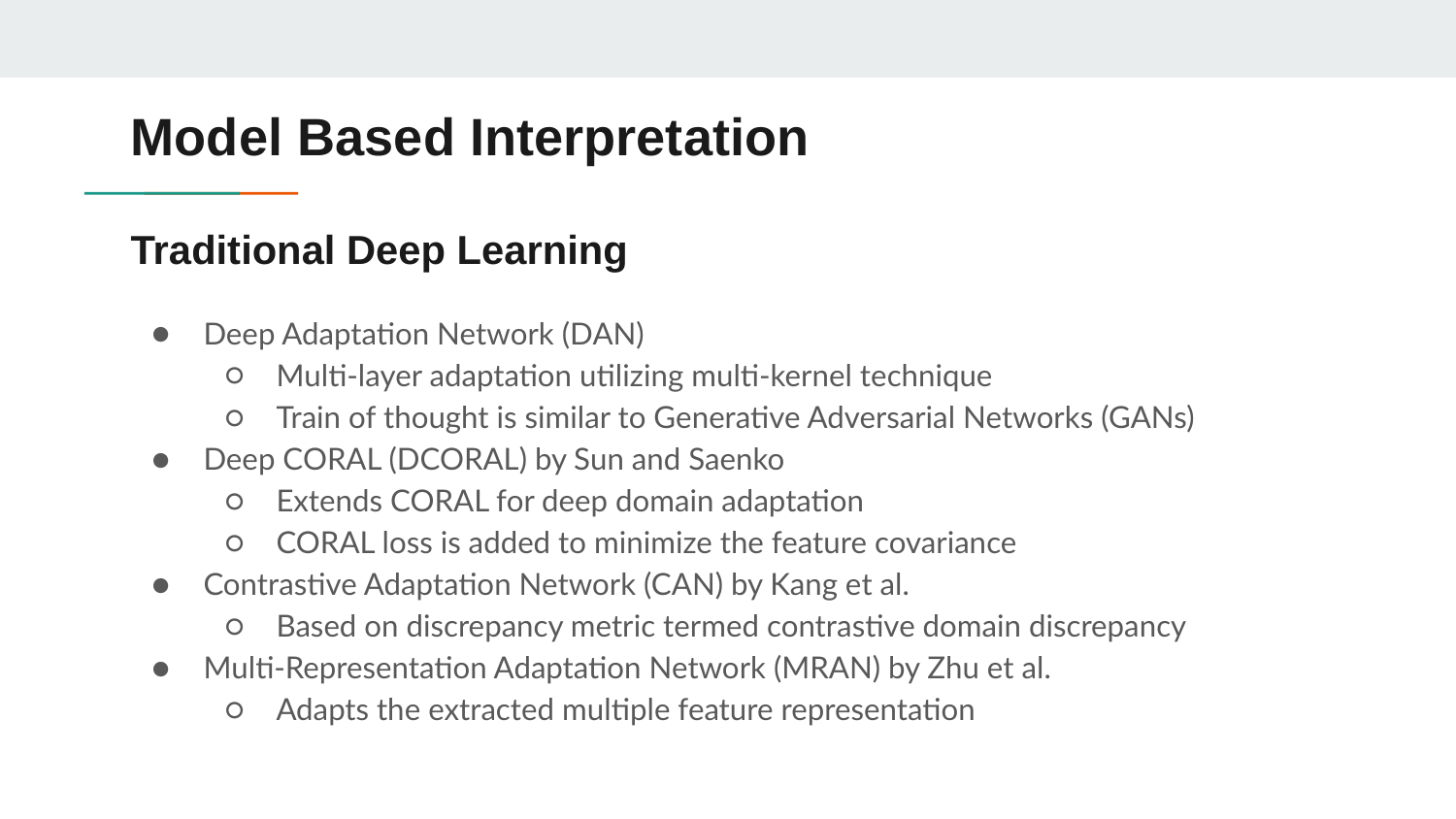

Model Based Interpretation
# Traditional Deep Learning
Deep Adaptation Network (DAN)
Multi-layer adaptation utilizing multi-kernel technique
Train of thought is similar to Generative Adversarial Networks (GANs)
Deep CORAL (DCORAL) by Sun and Saenko
Extends CORAL for deep domain adaptation
CORAL loss is added to minimize the feature covariance
Contrastive Adaptation Network (CAN) by Kang et al.
Based on discrepancy metric termed contrastive domain discrepancy
Multi-Representation Adaptation Network (MRAN) by Zhu et al.
Adapts the extracted multiple feature representation